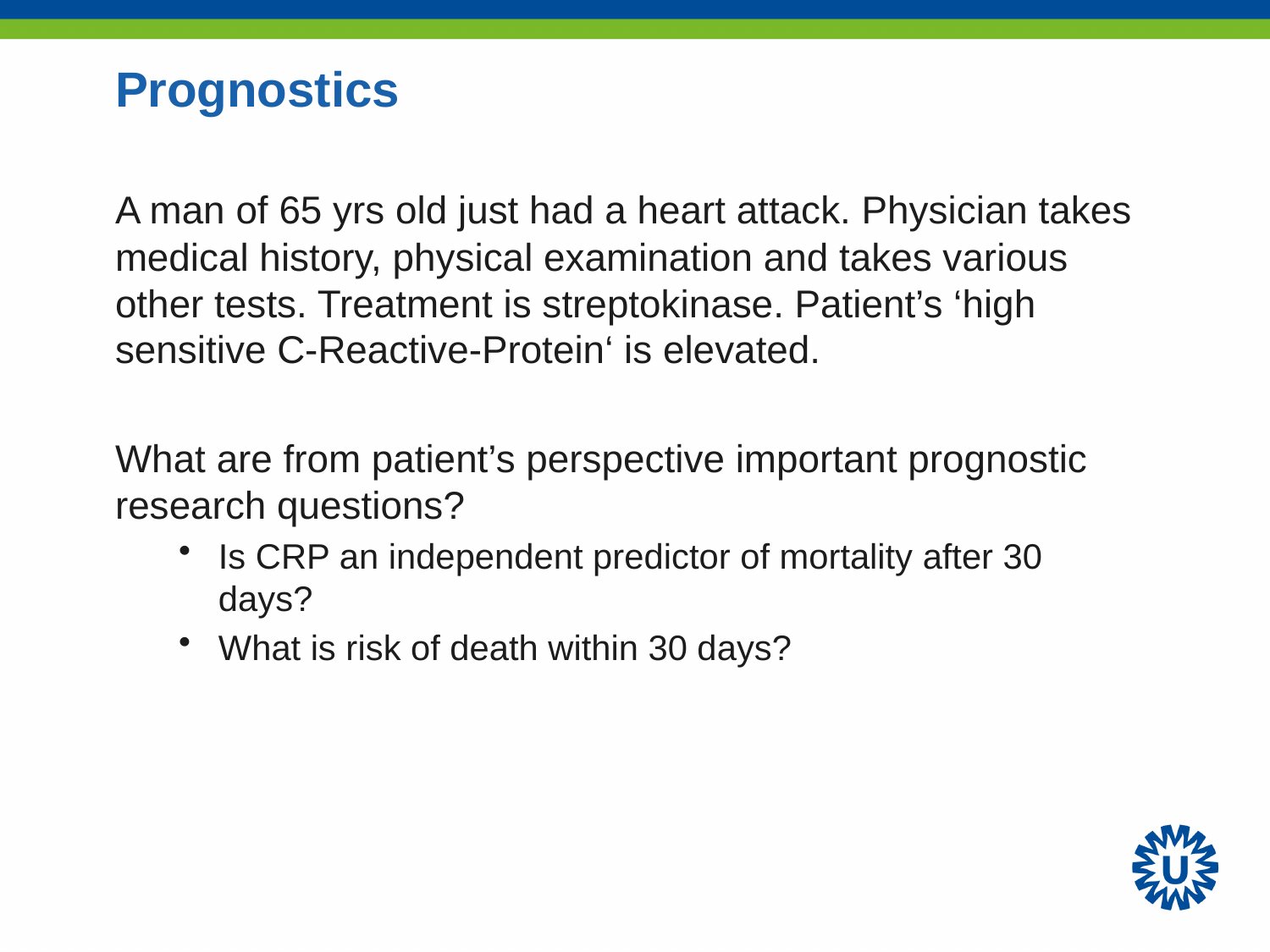

# Prognostics
A man of 65 yrs old just had a heart attack. Physician takes medical history, physical examination and takes various other tests. Treatment is streptokinase. Patient’s ‘high sensitive C-Reactive-Protein‘ is elevated.

What are from patient’s perspective important prognostic research questions?
Is CRP an independent predictor of mortality after 30 days?
What is risk of death within 30 days?